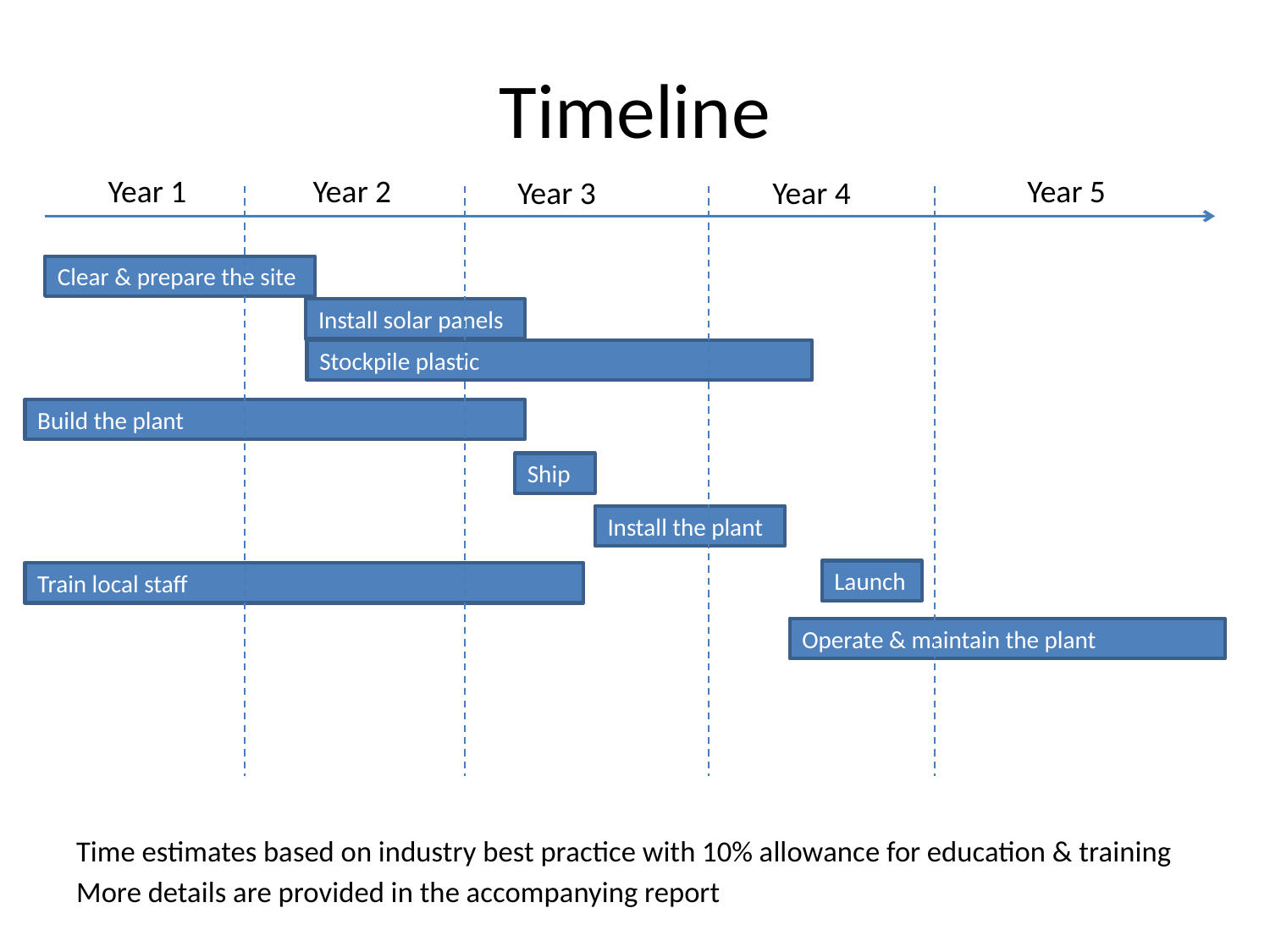

# Timeline
Year 2
Year 5
Year 1
Year 3
Year 4
Clear & prepare the site
Install solar panels
Stockpile plastic
Build the plant
Ship
Install the plant
Launch
Train local staff
Operate & maintain the plant
Time estimates based on industry best practice with 10% allowance for education & training
More details are provided in the accompanying report